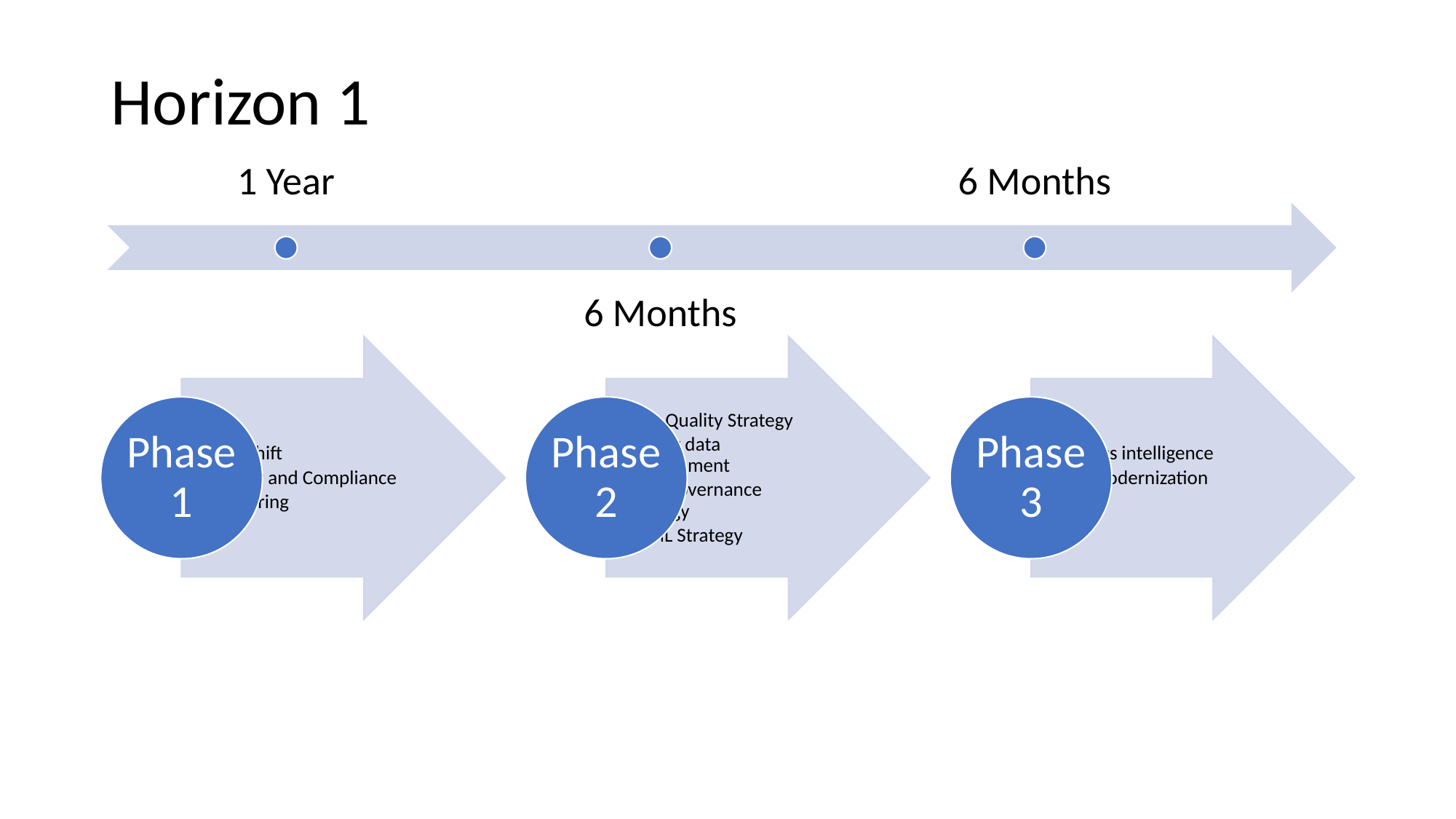

# Horizon 1
1 Year
6 Months
6 Months
Lift & Shift
Security and Compliance
Monitoring
Phase 1
Data Quality Strategy
Master data management
Data Governance Strategy
AI/ML Strategy
Phase 2
Business intelligence
PaaS Modernization

Phase 3